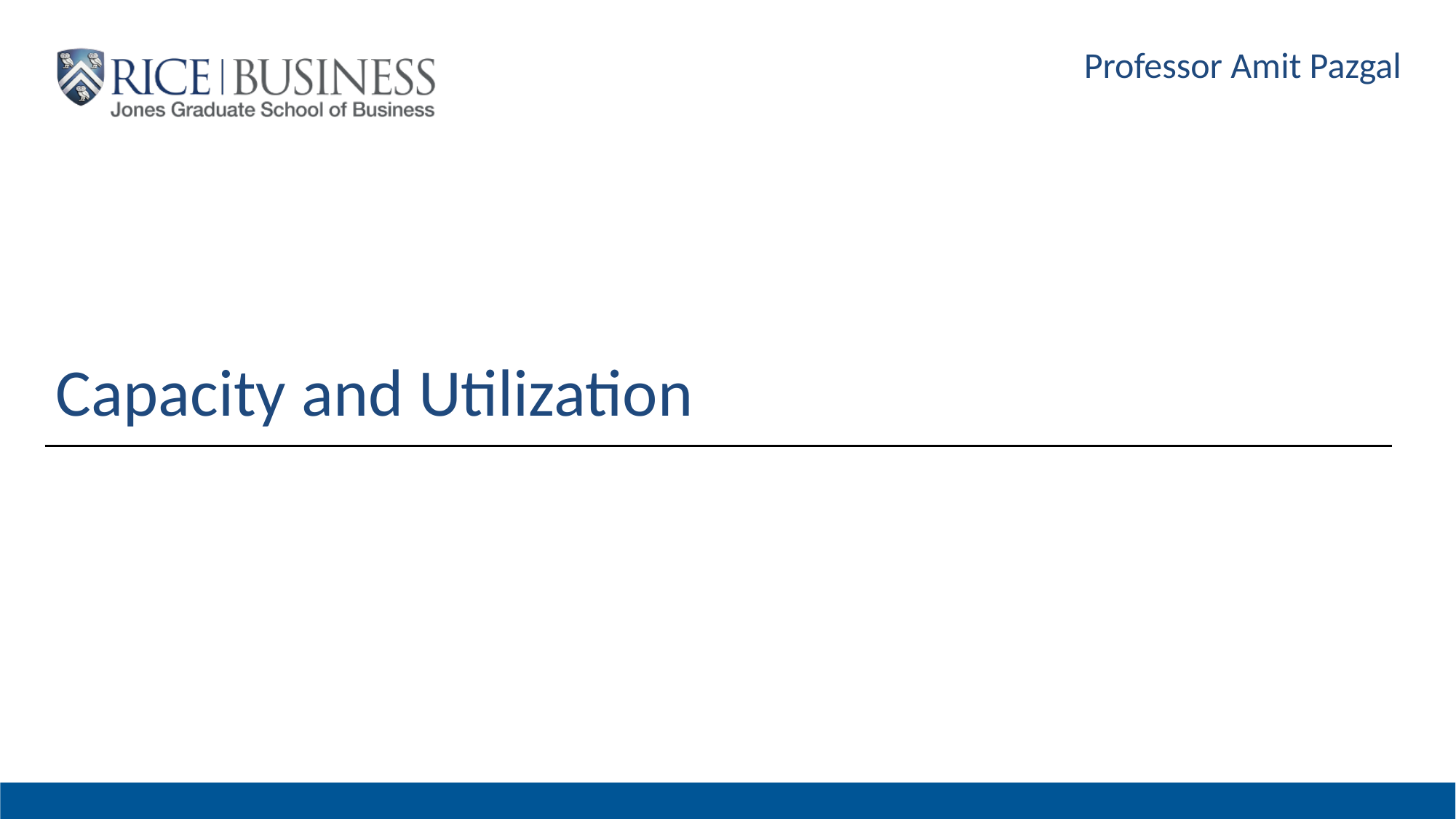

Professor Amit Pazgal
# Capacity and Utilization